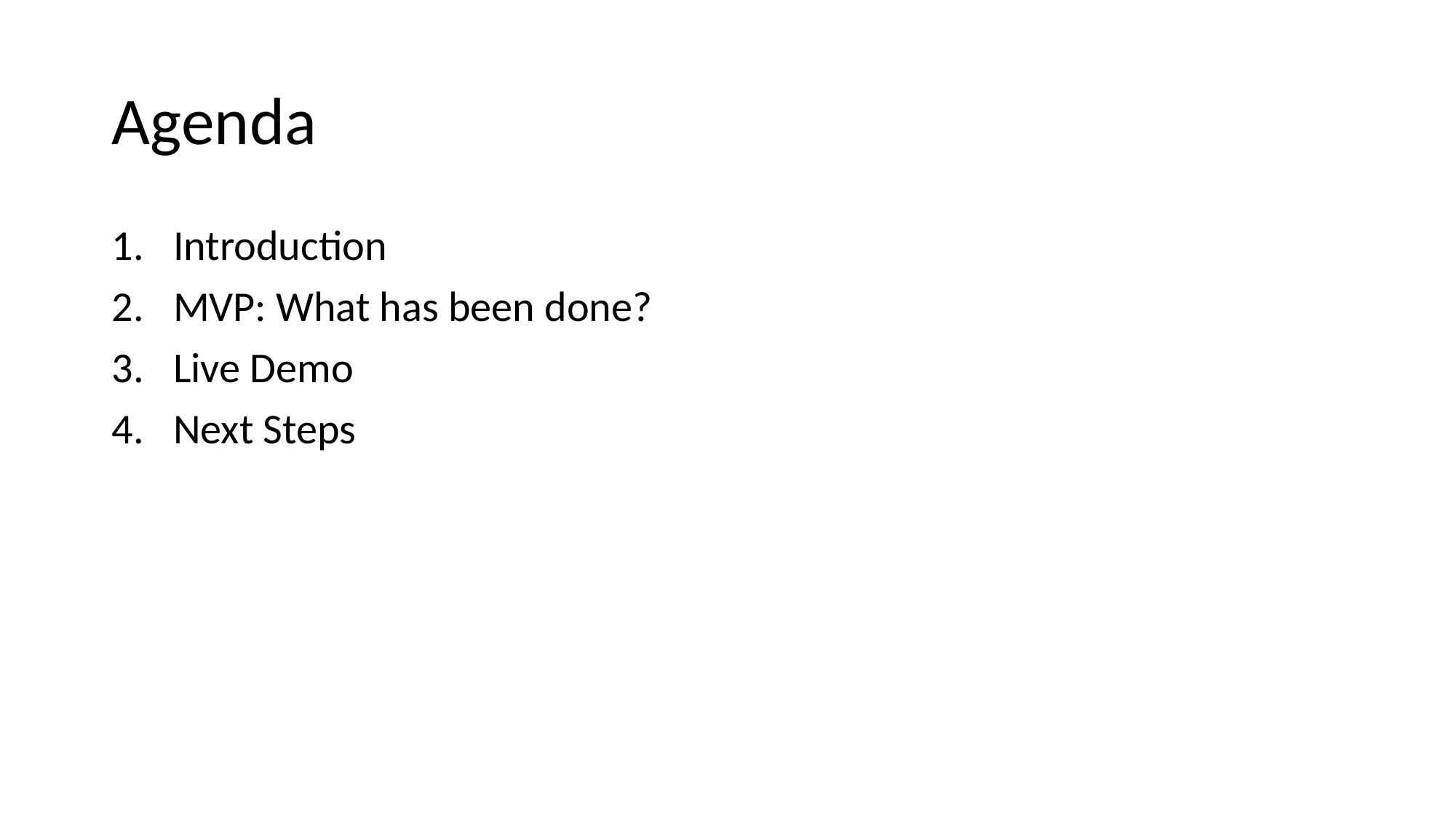

# Agenda
Introduction
MVP: What has been done?
Live Demo
Next Steps